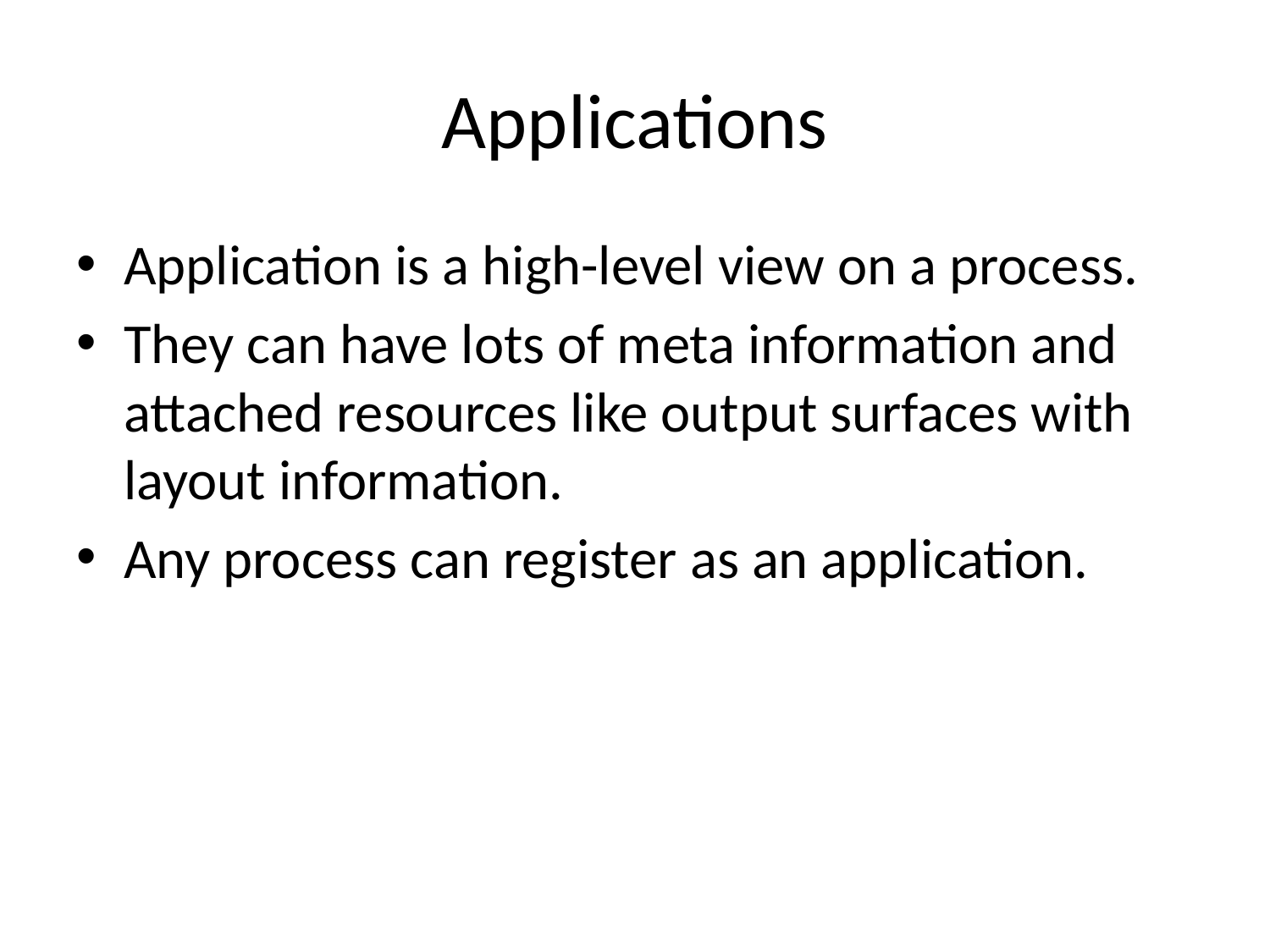

# Applications
Application is a high-level view on a process.
They can have lots of meta information and attached resources like output surfaces with layout information.
Any process can register as an application.